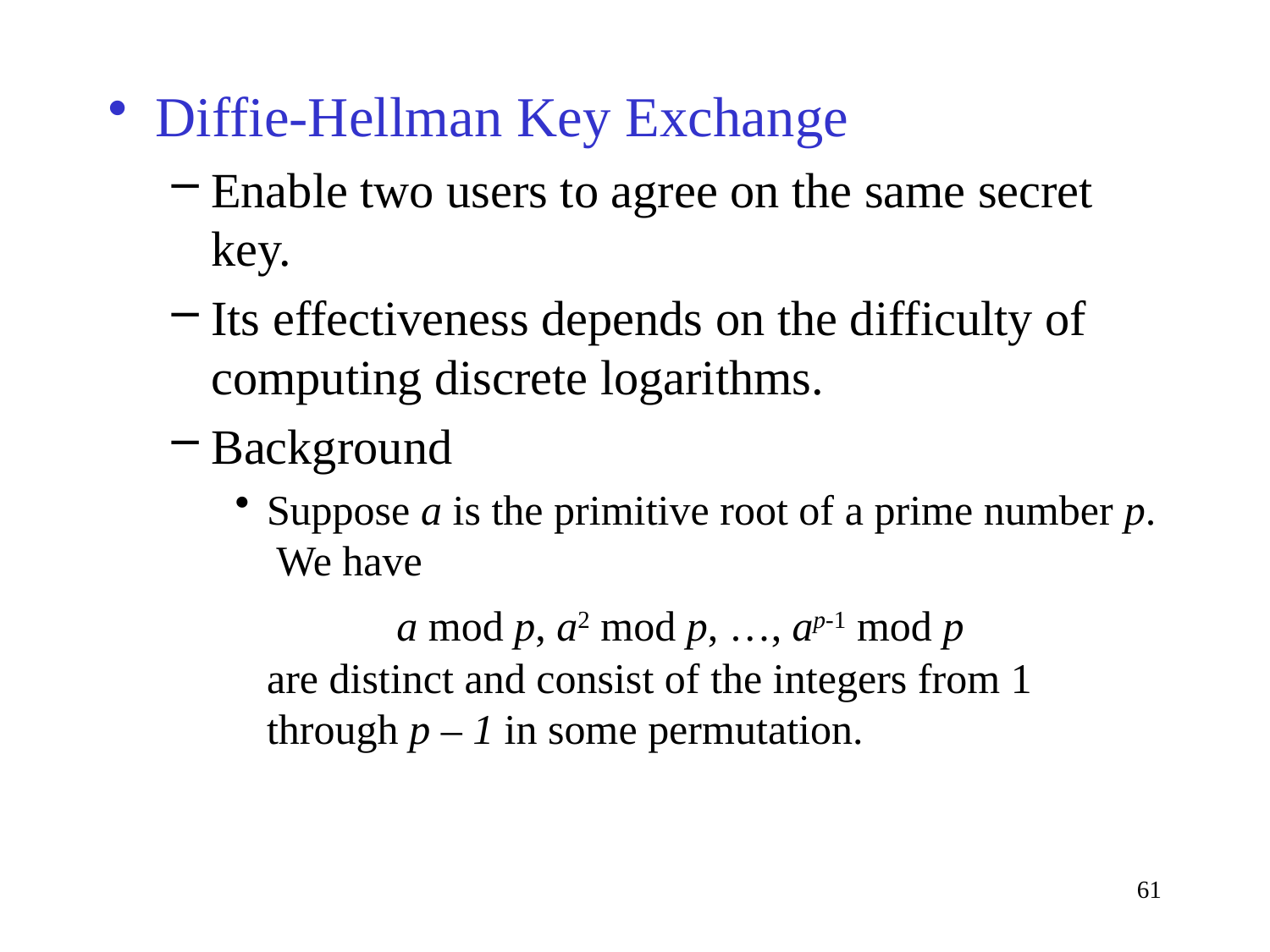

Diffie-Hellman Key Exchange
Enable two users to agree on the same secret key.
Its effectiveness depends on the difficulty of computing discrete logarithms.
Background
Suppose a is the primitive root of a prime number p.  We have

	are distinct and consist of the integers from 1 through p – 1 in some permutation.
a mod p, a2 mod p, …, ap-1 mod p
61